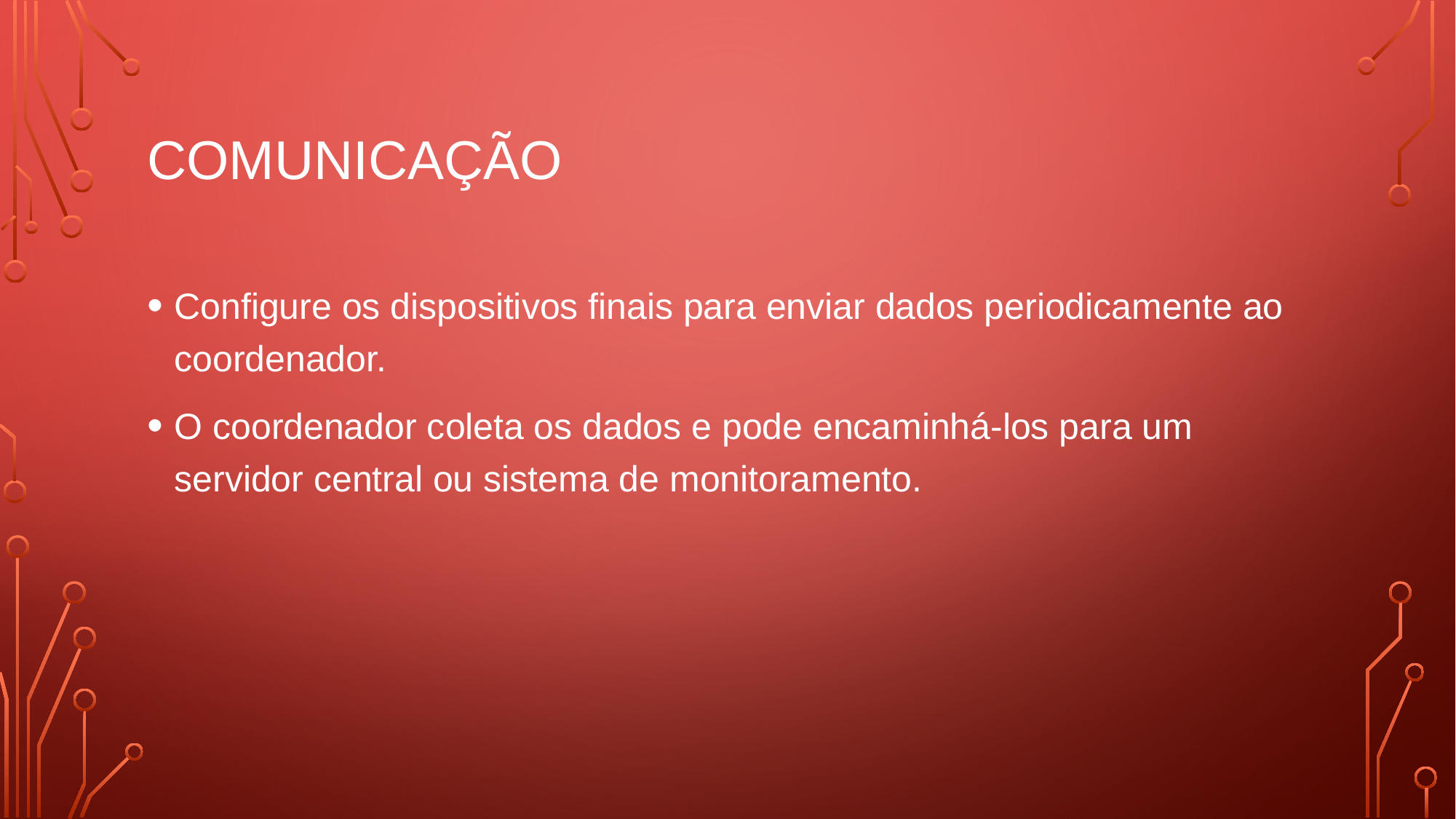

# Comunicação
Configure os dispositivos finais para enviar dados periodicamente ao coordenador.
O coordenador coleta os dados e pode encaminhá-los para um servidor central ou sistema de monitoramento.